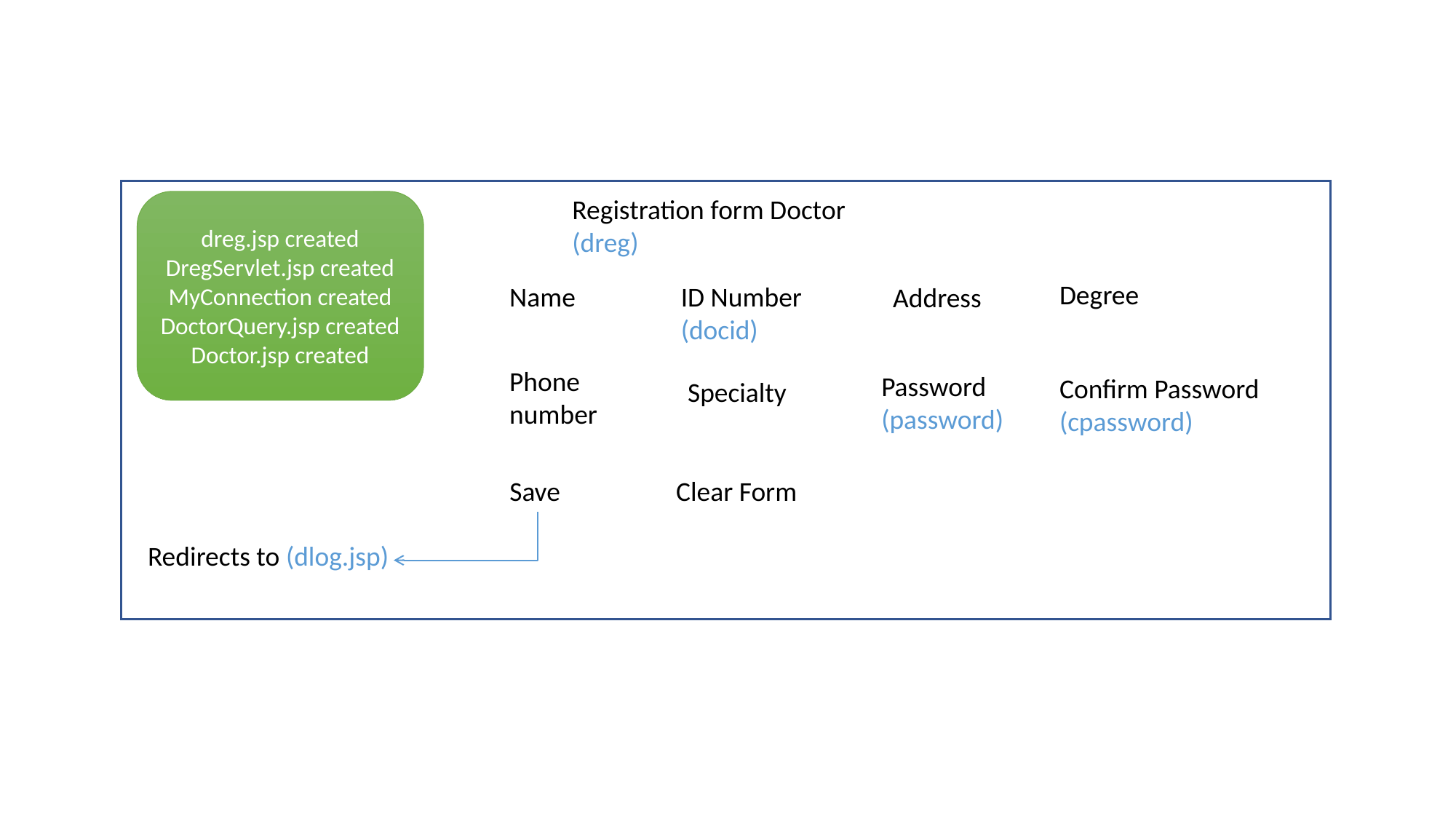

Registration form Doctor (dreg)
dreg.jsp created
DregServlet.jsp created
MyConnection created
DoctorQuery.jsp created
Doctor.jsp created
Degree
Name
ID Number
(docid)
Address
Phone number
Password
(password)
Confirm Password
(cpassword)
Specialty
Save
Clear Form
Redirects to (dlog.jsp)